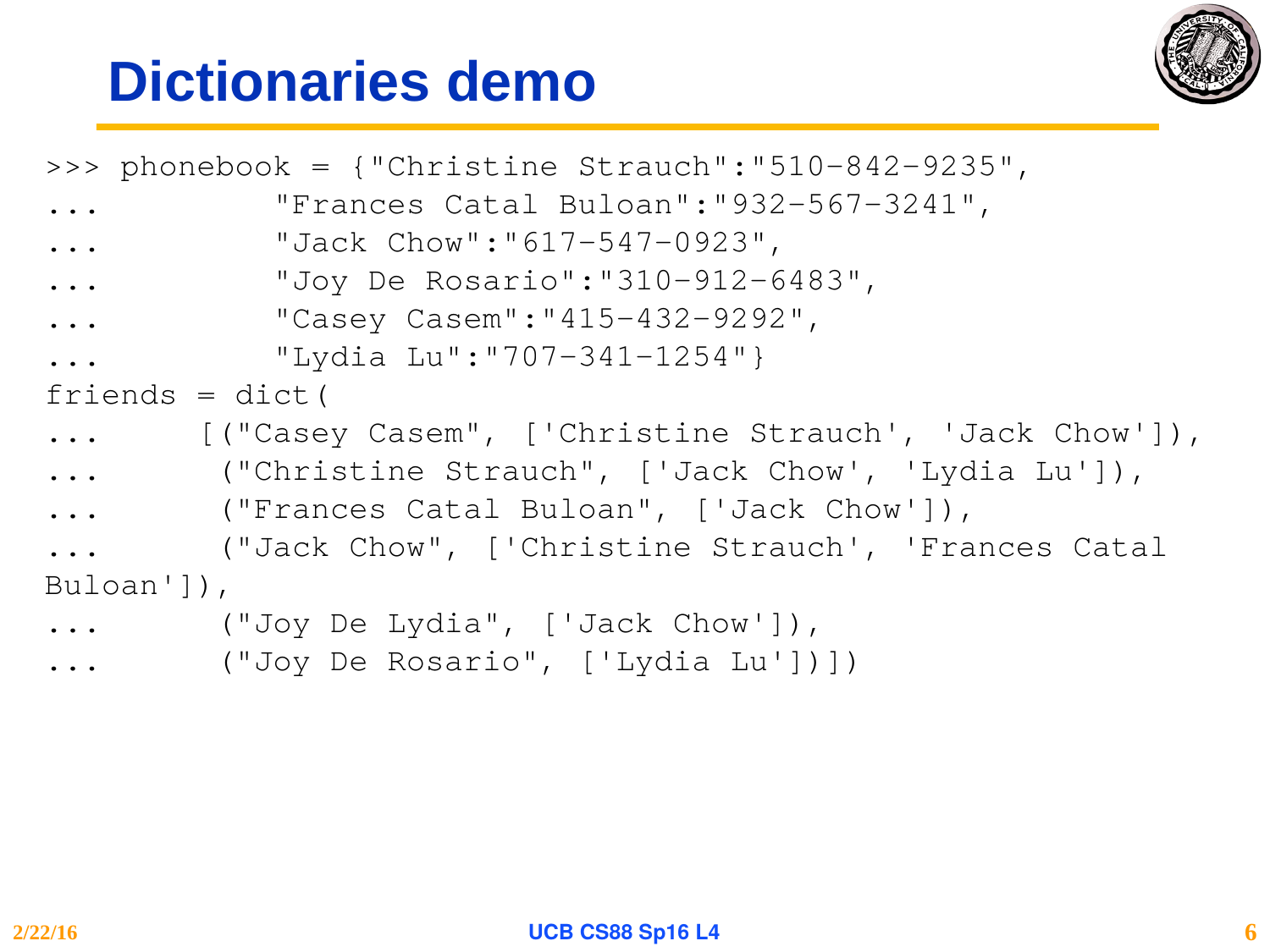

# Dictionaries demo
>>> phonebook = {"Christine Strauch":"510-842-9235",
...         "Frances Catal Buloan":"932-567-3241",
...         "Jack Chow":"617-547-0923",
...         "Joy De Rosario":"310-912-6483",
...         "Casey Casem":"415-432-9292",
...         "Lydia Lu":"707-341-1254"}
friends = dict(
...     [("Casey Casem", ['Christine Strauch', 'Jack Chow']),
...      ("Christine Strauch", ['Jack Chow', 'Lydia Lu']),
...      ("Frances Catal Buloan", ['Jack Chow']),
...      ("Jack Chow", ['Christine Strauch', 'Frances Catal Buloan']),
...      ("Joy De Lydia", ['Jack Chow']),
...      ("Joy De Rosario", ['Lydia Lu'])])

2/22/16
UCB CS88 Sp16 L4
6